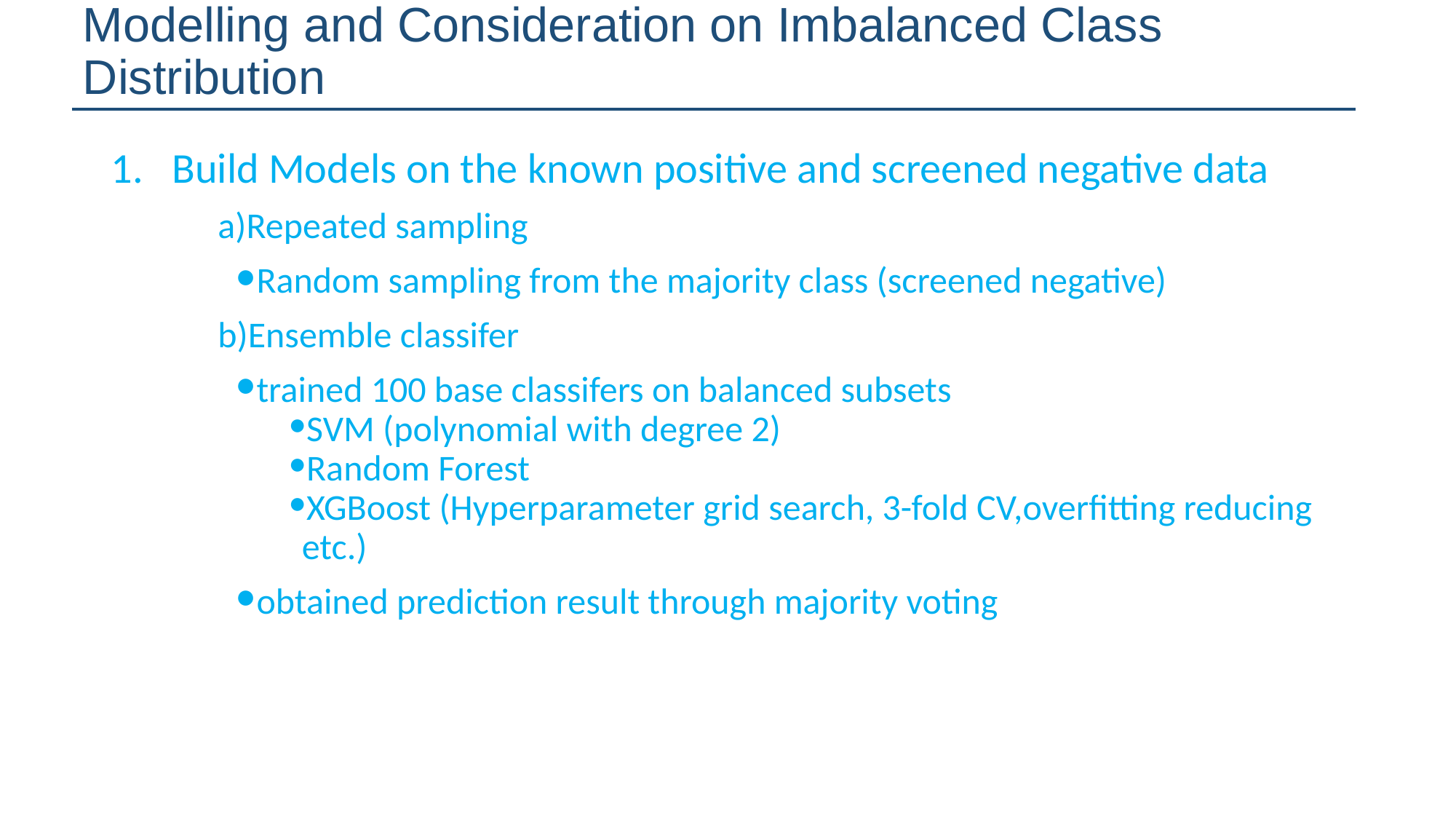

# Modelling and Consideration on Imbalanced Class Distribution
Build Models on the known positive and screened negative data
Repeated sampling
Random sampling from the majority class (screened negative)
Ensemble classifer
trained 100 base classifers on balanced subsets
SVM (polynomial with degree 2)
Random Forest
XGBoost (Hyperparameter grid search, 3-fold CV,overfitting reducing etc.)
obtained prediction result through majority voting